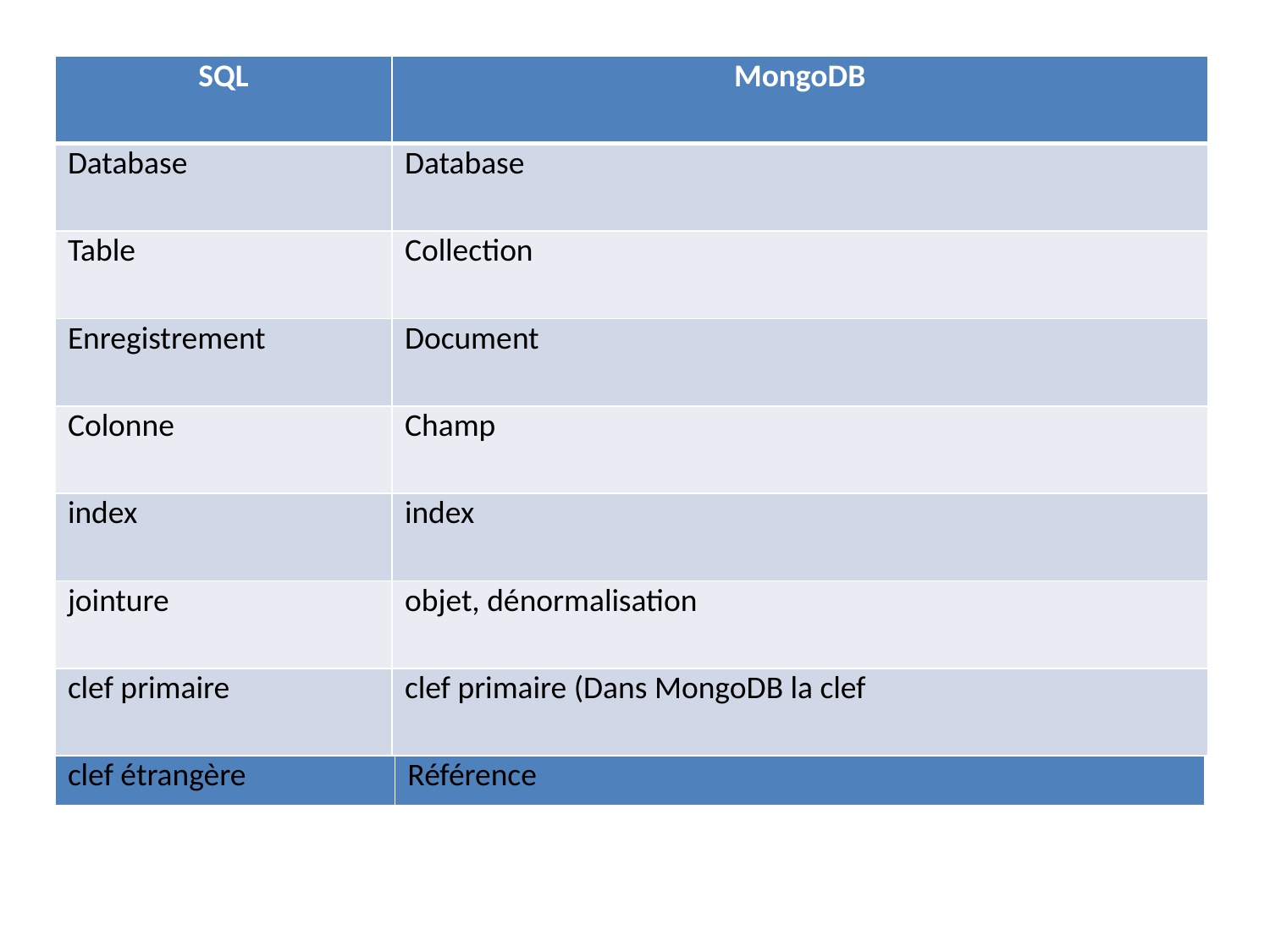

| SQL | MongoDB |
| --- | --- |
| Database | Database |
| Table | Collection |
| Enregistrement | Document |
| Colonne | Champ |
| index | index |
| jointure | objet, dénormalisation |
| clef primaire | clef primaire (Dans MongoDB la clef |
| clef étrangère | Référence |
| --- | --- |